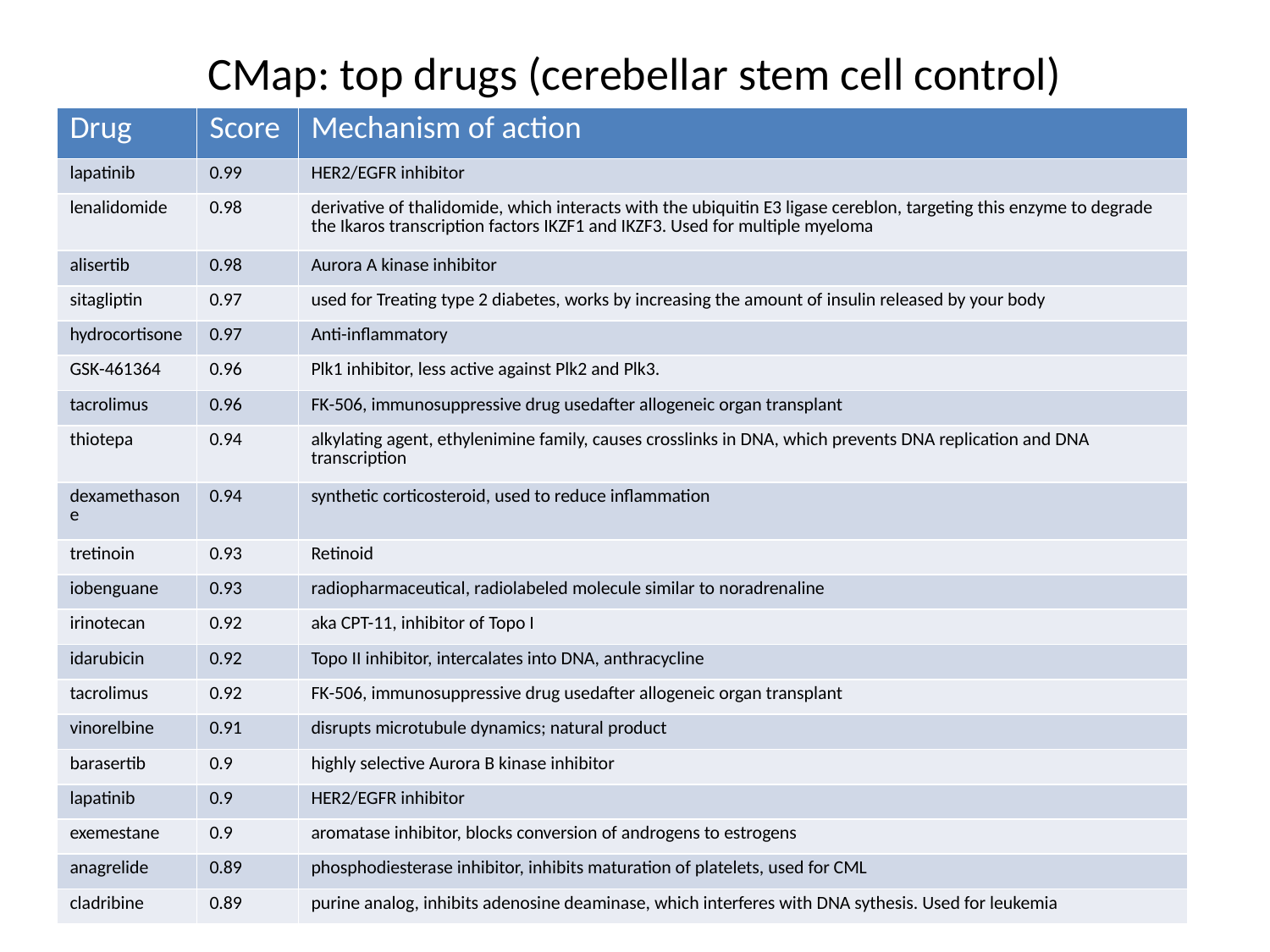

CMap: top drugs (cerebellar stem cell control)
| Drug | Score | Mechanism of action |
| --- | --- | --- |
| lapatinib | 0.99 | HER2/EGFR inhibitor |
| lenalidomide | 0.98 | derivative of thalidomide, which interacts with the ubiquitin E3 ligase cereblon, targeting this enzyme to degrade the Ikaros transcription factors IKZF1 and IKZF3. Used for multiple myeloma |
| alisertib | 0.98 | Aurora A kinase inhibitor |
| sitagliptin | 0.97 | used for Treating type 2 diabetes, works by increasing the amount of insulin released by your body |
| hydrocortisone | 0.97 | Anti-inflammatory |
| GSK-461364 | 0.96 | Plk1 inhibitor, less active against Plk2 and Plk3. |
| tacrolimus | 0.96 | FK-506, immunosuppressive drug usedafter allogeneic organ transplant |
| thiotepa | 0.94 | alkylating agent, ethylenimine family, causes crosslinks in DNA, which prevents DNA replication and DNA transcription |
| dexamethasone | 0.94 | synthetic corticosteroid, used to reduce inflammation |
| tretinoin | 0.93 | Retinoid |
| iobenguane | 0.93 | radiopharmaceutical, radiolabeled molecule similar to noradrenaline |
| irinotecan | 0.92 | aka CPT-11, inhibitor of Topo I |
| idarubicin | 0.92 | Topo II inhibitor, intercalates into DNA, anthracycline |
| tacrolimus | 0.92 | FK-506, immunosuppressive drug usedafter allogeneic organ transplant |
| vinorelbine | 0.91 | disrupts microtubule dynamics; natural product |
| barasertib | 0.9 | highly selective Aurora B kinase inhibitor |
| lapatinib | 0.9 | HER2/EGFR inhibitor |
| exemestane | 0.9 | aromatase inhibitor, blocks conversion of androgens to estrogens |
| anagrelide | 0.89 | phosphodiesterase inhibitor, inhibits maturation of platelets, used for CML |
| cladribine | 0.89 | purine analog, inhibits adenosine deaminase, which interferes with DNA sythesis. Used for leukemia |